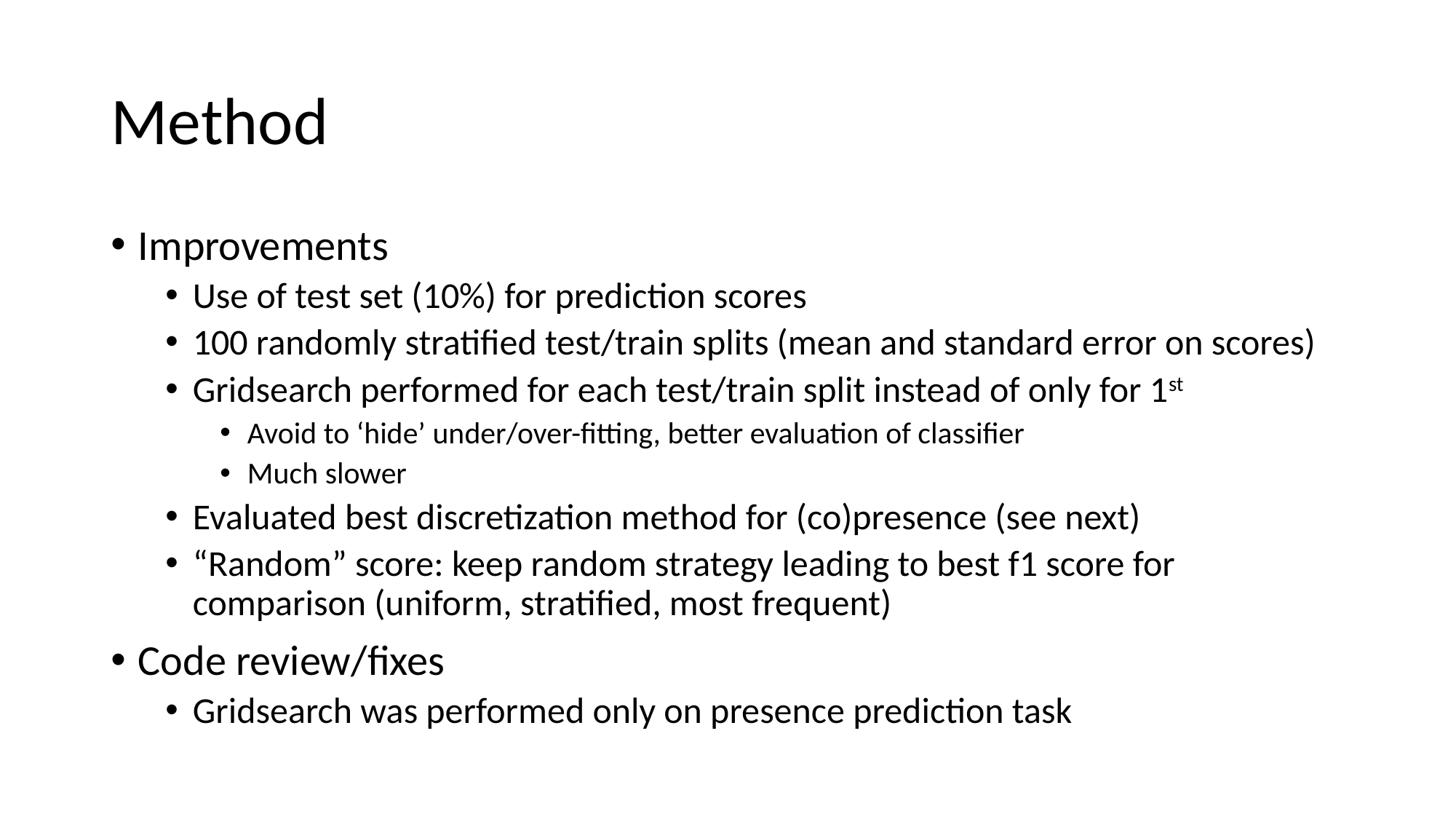

# Method
Improvements
Use of test set (10%) for prediction scores
100 randomly stratified test/train splits (mean and standard error on scores)
Gridsearch performed for each test/train split instead of only for 1st
Avoid to ‘hide’ under/over-fitting, better evaluation of classifier
Much slower
Evaluated best discretization method for (co)presence (see next)
“Random” score: keep random strategy leading to best f1 score for comparison (uniform, stratified, most frequent)
Code review/fixes
Gridsearch was performed only on presence prediction task